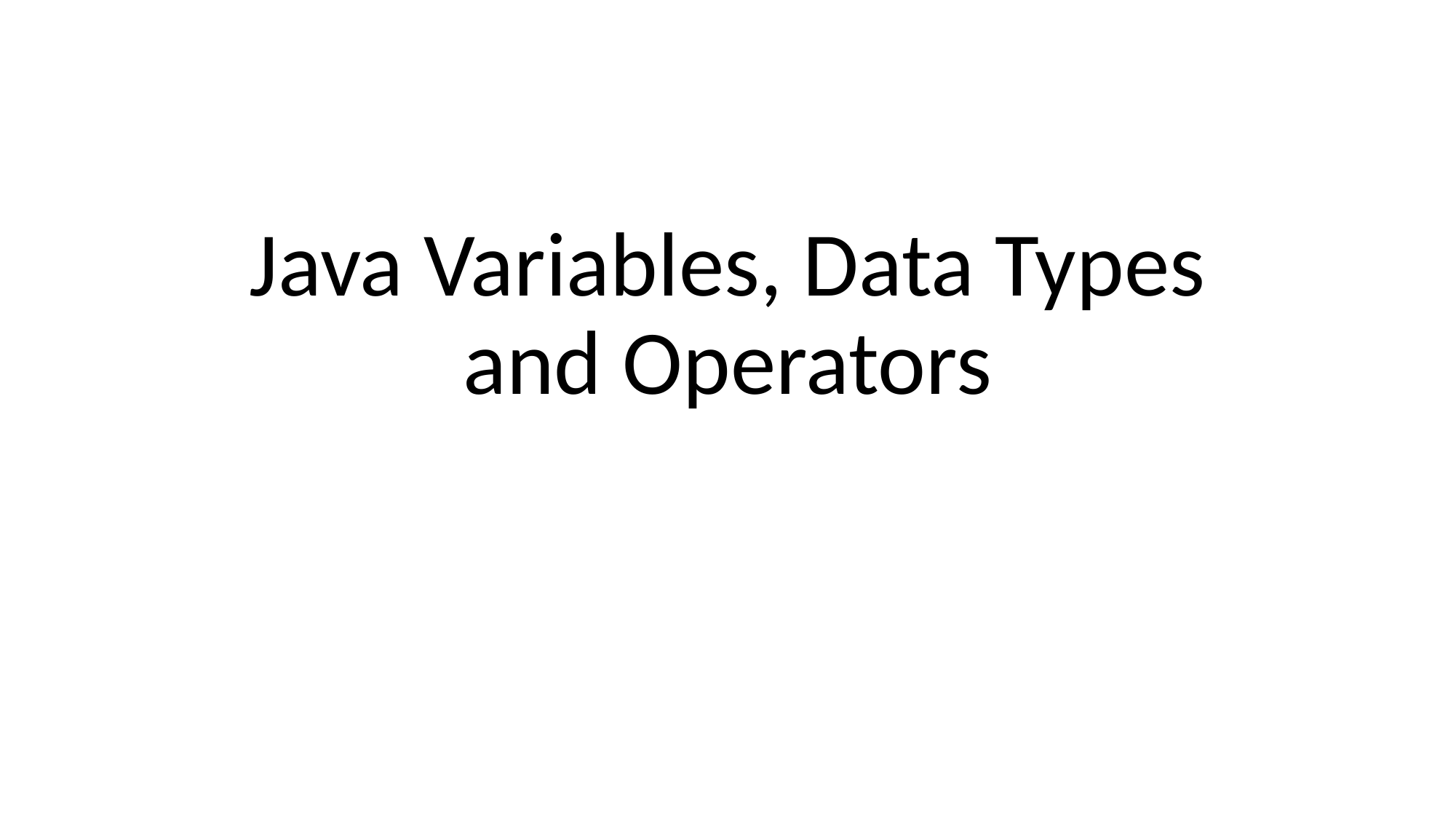

# Java Variables, Data Types and Operators